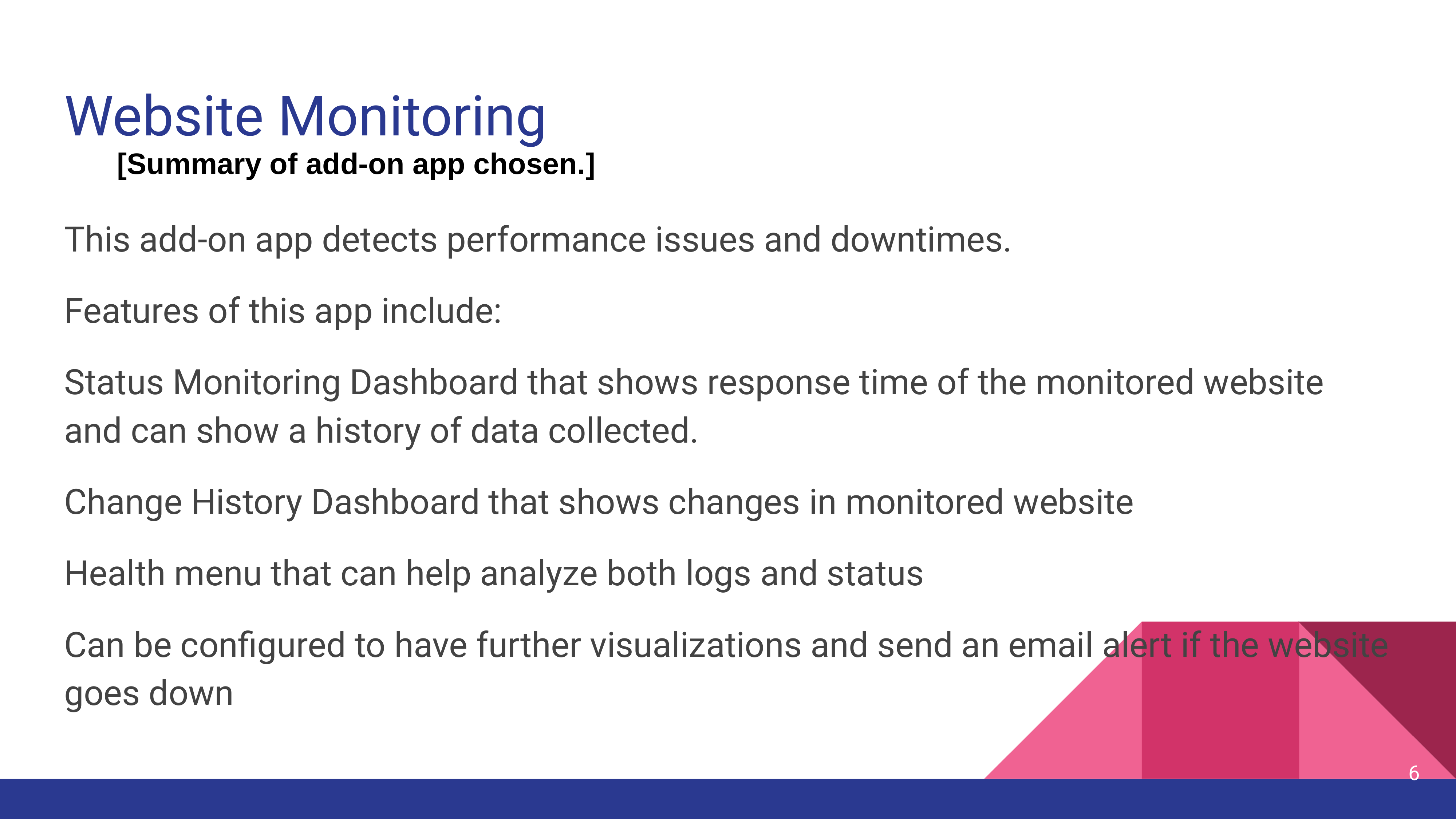

# Website Monitoring
[Summary of add-on app chosen.]
This add-on app detects performance issues and downtimes.
Features of this app include:
Status Monitoring Dashboard that shows response time of the monitored website and can show a history of data collected.
Change History Dashboard that shows changes in monitored website
Health menu that can help analyze both logs and status
Can be configured to have further visualizations and send an email alert if the website goes down

6